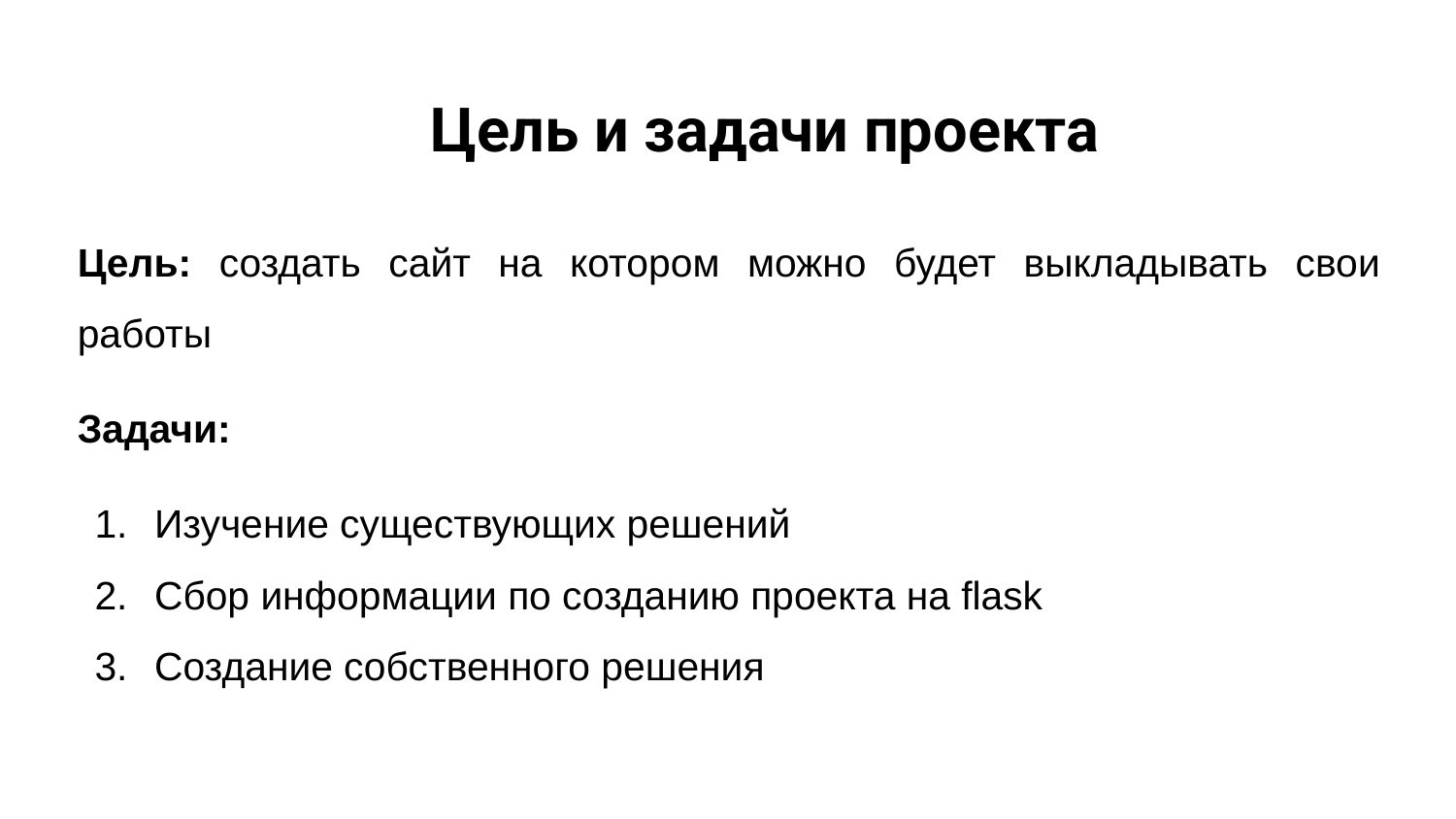

# Цель и задачи проекта

Цель: создать сайт на котором можно будет выкладывать свои работы
Задачи:
Изучение существующих решений
Сбор информации по созданию проекта на flask
Создание собственного решения